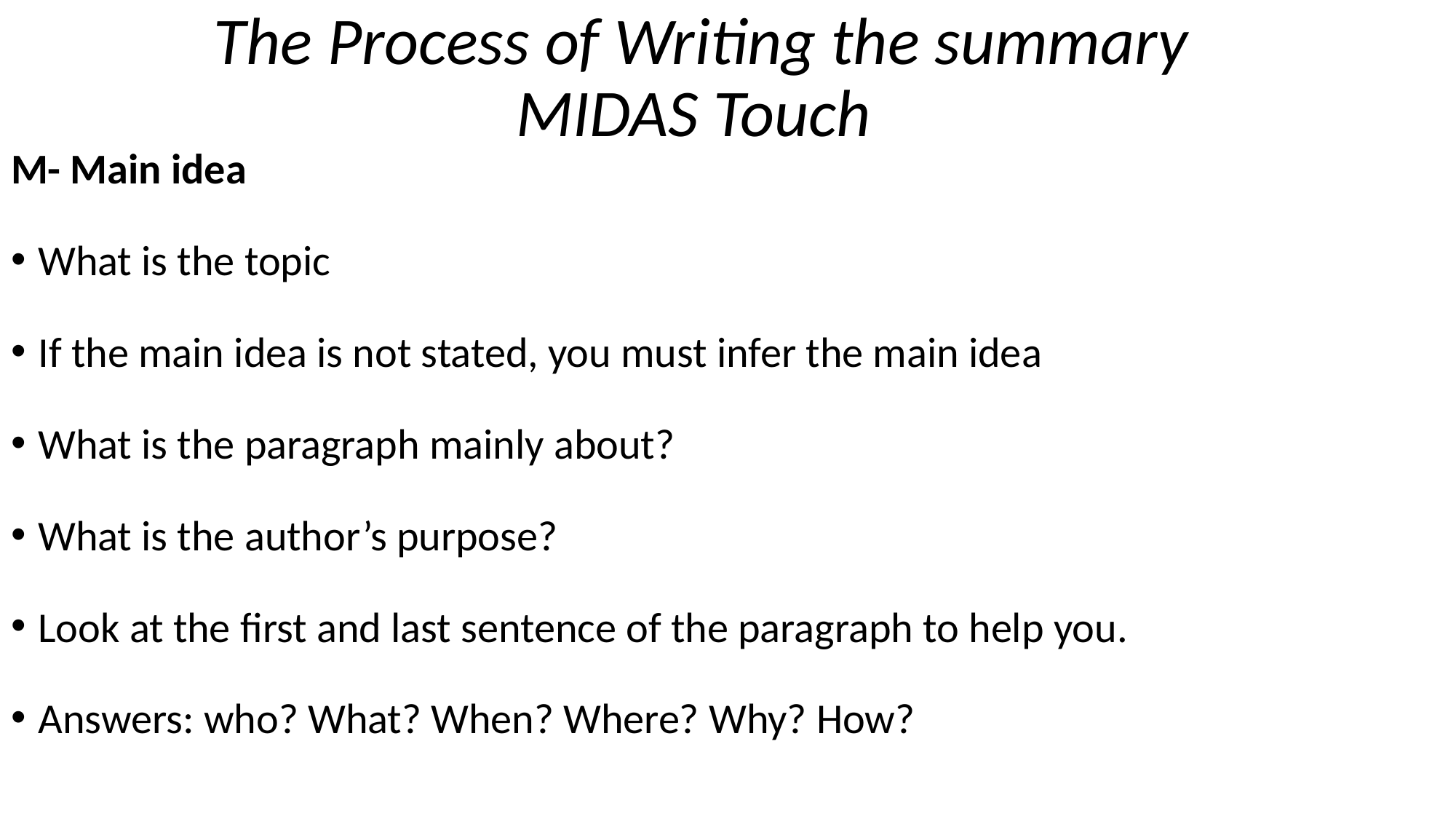

# The Process of Writing the summary MIDAS Touch
M- Main idea
What is the topic
If the main idea is not stated, you must infer the main idea
What is the paragraph mainly about?
What is the author’s purpose?
Look at the first and last sentence of the paragraph to help you.
Answers: who? What? When? Where? Why? How?